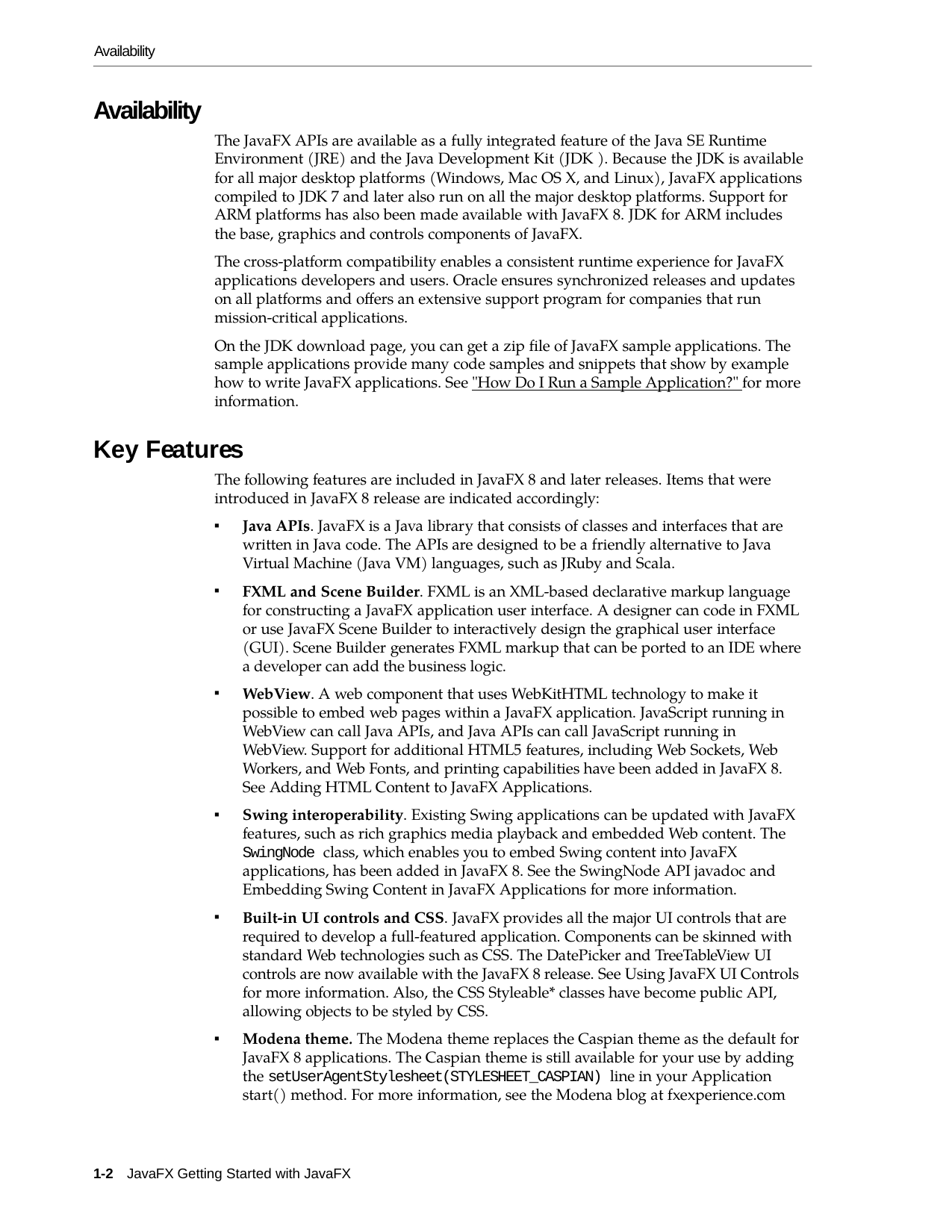

Availability
Availability
The JavaFX APIs are available as a fully integrated feature of the Java SE Runtime  Environment (JRE) and the Java Development Kit (JDK ). Because the JDK is available  for all major desktop platforms (Windows, Mac OS X, and Linux), JavaFX applications  compiled to JDK 7 and later also run on all the major desktop platforms. Support for  ARM platforms has also been made available with JavaFX 8. JDK for ARM includes  the base, graphics and controls components of JavaFX.
The cross-platform compatibility enables a consistent runtime experience for JavaFX  applications developers and users. Oracle ensures synchronized releases and updates  on all platforms and offers an extensive support program for companies that run  mission-critical applications.
On the JDK download page, you can get a zip file of JavaFX sample applications. The  sample applications provide many code samples and snippets that show by example  how to write JavaFX applications. See "How Do I Run a Sample Application?" for more  information.

Key Features
The following features are included in JavaFX 8 and later releases. Items that were  introduced in JavaFX 8 release are indicated accordingly:
Java APIs. JavaFX is a Java library that consists of classes and interfaces that are  written in Java code. The APIs are designed to be a friendly alternative to Java  Virtual Machine (Java VM) languages, such as JRuby and Scala.
FXML and Scene Builder. FXML is an XML-based declarative markup language  for constructing a JavaFX application user interface. A designer can code in FXML  or use JavaFX Scene Builder to interactively design the graphical user interface  (GUI). Scene Builder generates FXML markup that can be ported to an IDE where  a developer can add the business logic.
WebView. A web component that uses WebKitHTML technology to make it  possible to embed web pages within a JavaFX application. JavaScript running in  WebView can call Java APIs, and Java APIs can call JavaScript running in  WebView. Support for additional HTML5 features, including Web Sockets, Web  Workers, and Web Fonts, and printing capabilities have been added in JavaFX 8.  See Adding HTML Content to JavaFX Applications.
Swing interoperability. Existing Swing applications can be updated with JavaFX  features, such as rich graphics media playback and embedded Web content. The  SwingNode class, which enables you to embed Swing content into JavaFX  applications, has been added in JavaFX 8. See the SwingNode API javadoc and  Embedding Swing Content in JavaFX Applications for more information.
Built-in UI controls and CSS. JavaFX provides all the major UI controls that are  required to develop a full-featured application. Components can be skinned with  standard Web technologies such as CSS. The DatePicker and TreeTableView UI  controls are now available with the JavaFX 8 release. See Using JavaFX UI Controls  for more information. Also, the CSS Styleable* classes have become public API,  allowing objects to be styled by CSS.
Modena theme. The Modena theme replaces the Caspian theme as the default for  JavaFX 8 applications. The Caspian theme is still available for your use by adding  the setUserAgentStylesheet(STYLESHEET_CASPIAN) line in your Application  start() method. For more information, see the Modena blog at fxexperience.com
1-2 JavaFX Getting Started with JavaFX